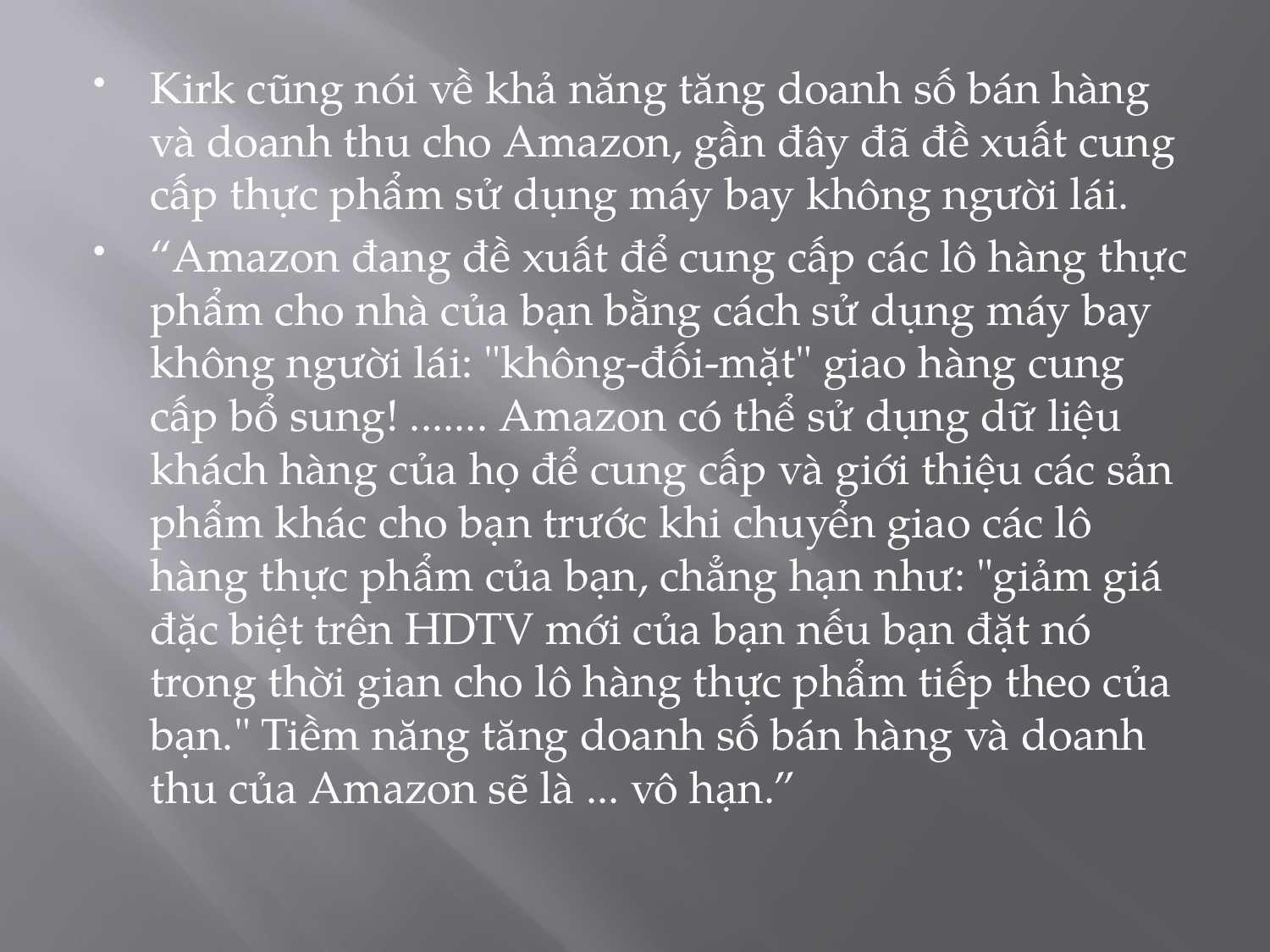

Kirk cũng nói về khả năng tăng doanh số bán hàng và doanh thu cho Amazon, gần đây đã đề xuất cung cấp thực phẩm sử dụng máy bay không người lái.
“Amazon đang đề xuất để cung cấp các lô hàng thực phẩm cho nhà của bạn bằng cách sử dụng máy bay không người lái: "không-đối-mặt" giao hàng cung cấp bổ sung! ....... Amazon có thể sử dụng dữ liệu khách hàng của họ để cung cấp và giới thiệu các sản phẩm khác cho bạn trước khi chuyển giao các lô hàng thực phẩm của bạn, chẳng hạn như: "giảm giá đặc biệt trên HDTV mới của bạn nếu bạn đặt nó trong thời gian cho lô hàng thực phẩm tiếp theo của bạn." Tiềm năng tăng doanh số bán hàng và doanh thu của Amazon sẽ là ... vô hạn.”